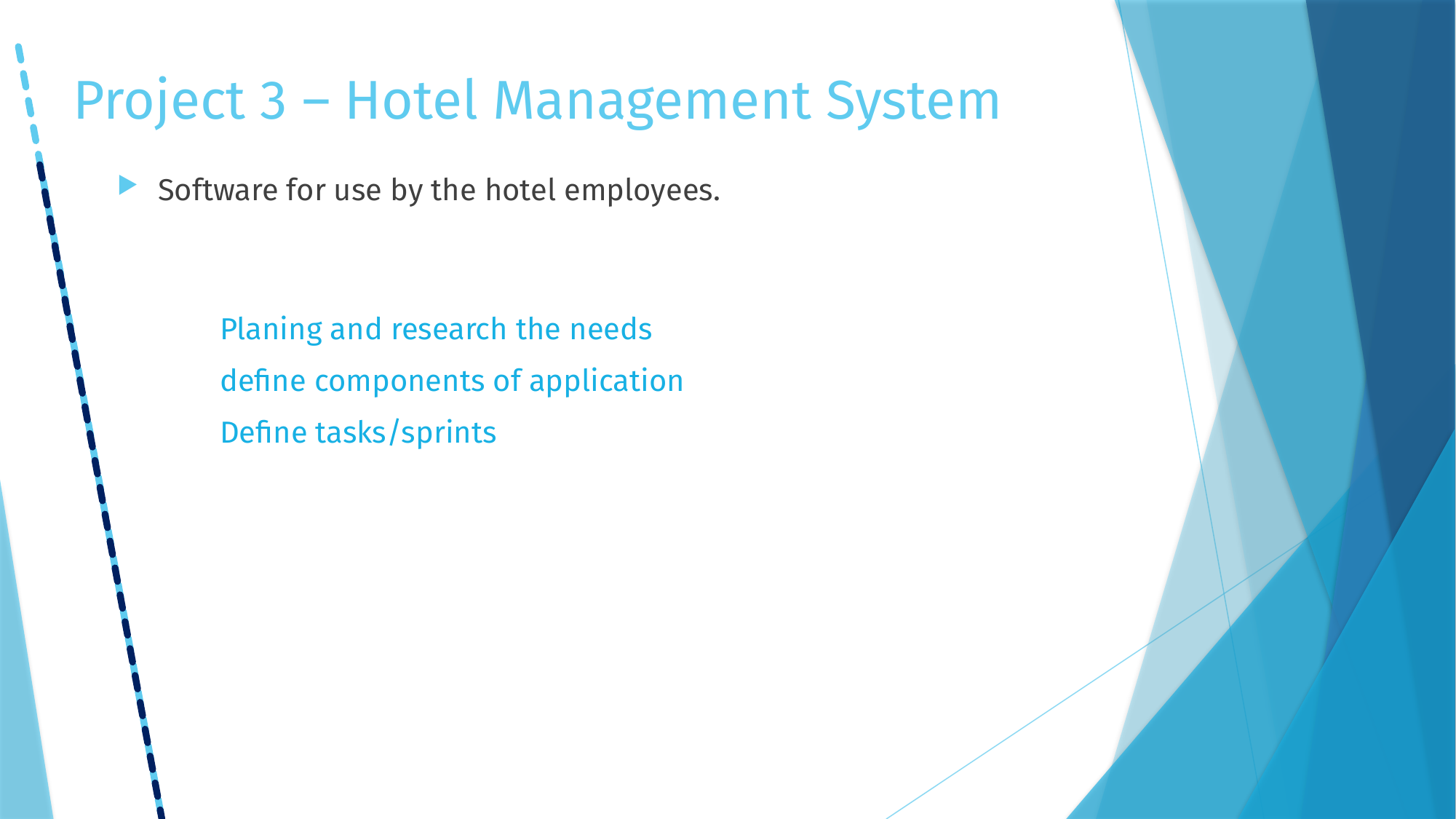

# Project 3 – Hotel Management System
Software for use by the hotel employees.
Planing and research the needs
define components of application
Define tasks/sprints